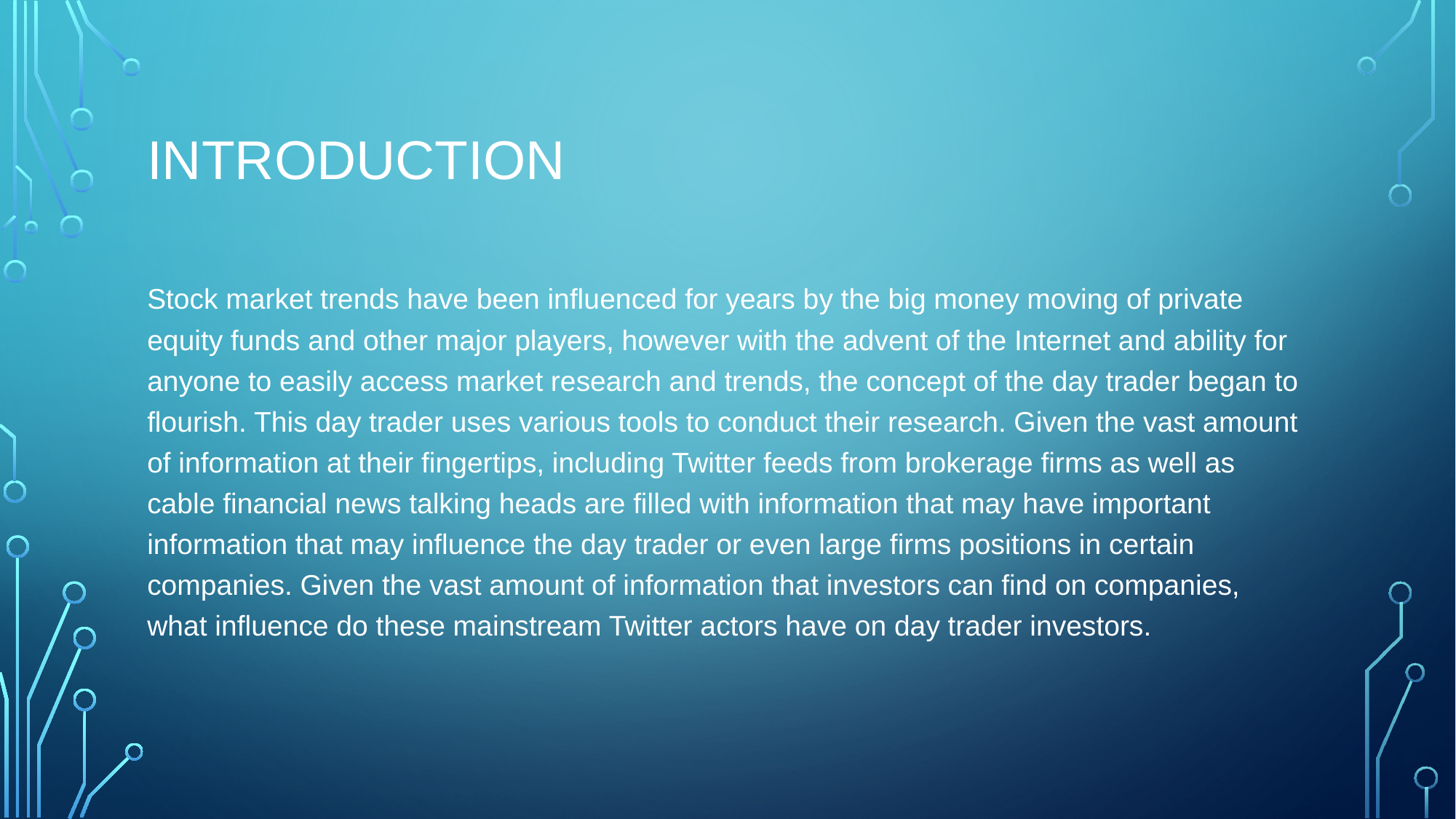

# Introduction
Stock market trends have been influenced for years by the big money moving of private equity funds and other major players, however with the advent of the Internet and ability for anyone to easily access market research and trends, the concept of the day trader began to flourish. This day trader uses various tools to conduct their research. Given the vast amount of information at their fingertips, including Twitter feeds from brokerage firms as well as cable financial news talking heads are filled with information that may have important information that may influence the day trader or even large firms positions in certain companies. Given the vast amount of information that investors can find on companies, what influence do these mainstream Twitter actors have on day trader investors.